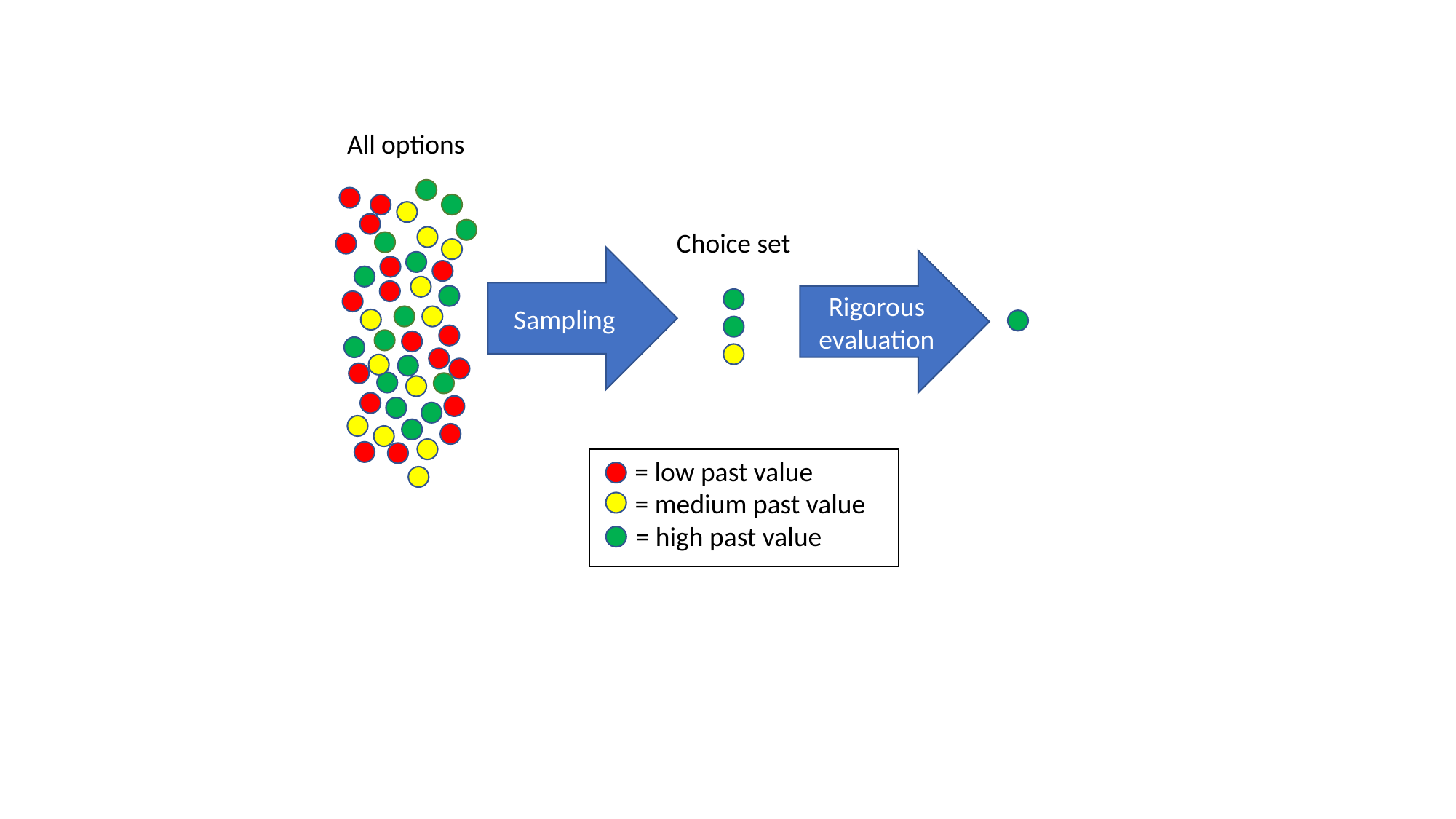

All options

Choice set

Rigorous evaluation

Sampling

= low past value

= medium past value

= high past value